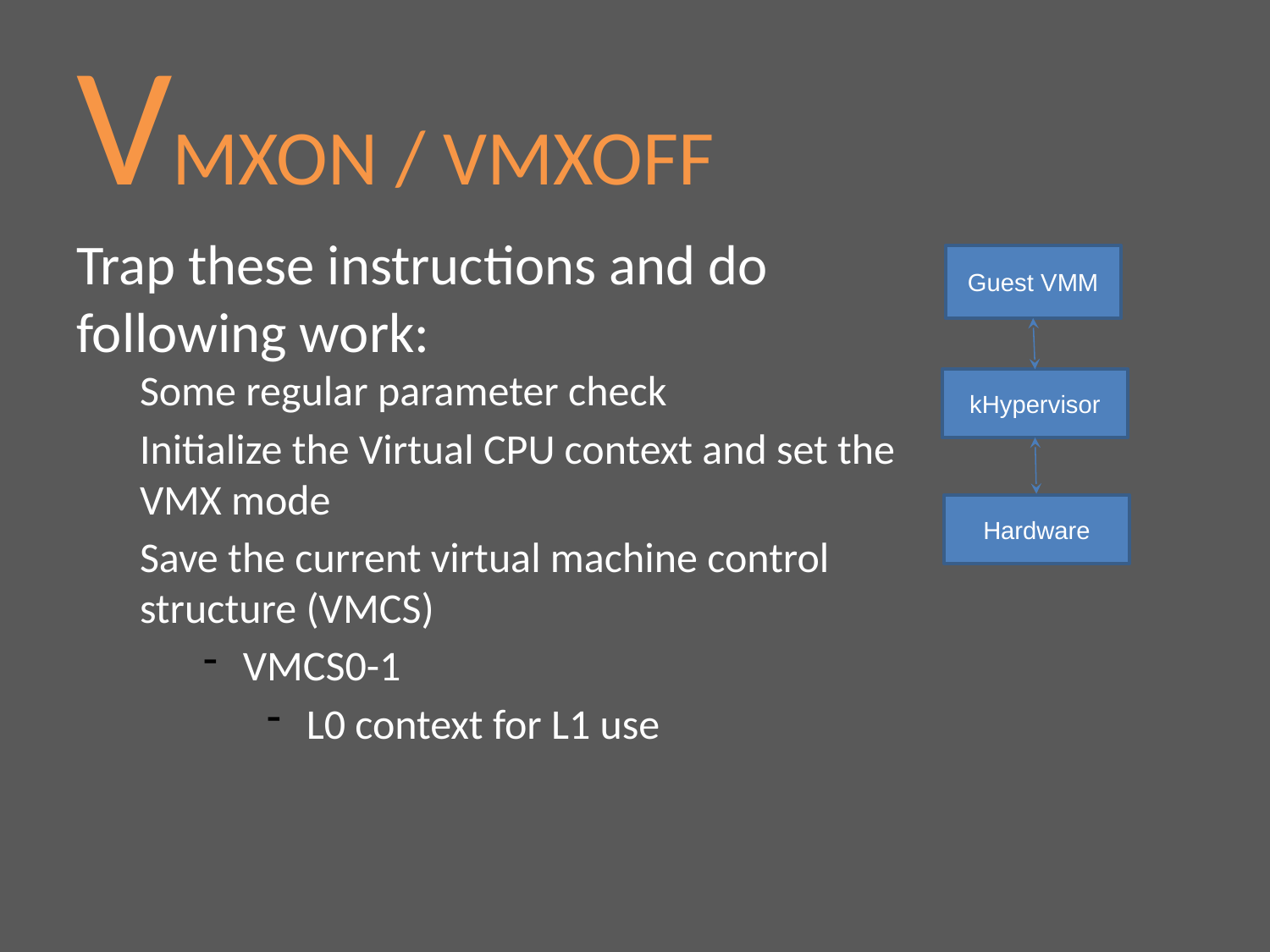

# VMXON / VMXOFF
Trap these instructions and do following work:
Some regular parameter check
Initialize the Virtual CPU context and set the VMX mode
Save the current virtual machine control structure (VMCS)
VMCS0-1
L0 context for L1 use
Guest VMM
kHypervisor
Hardware